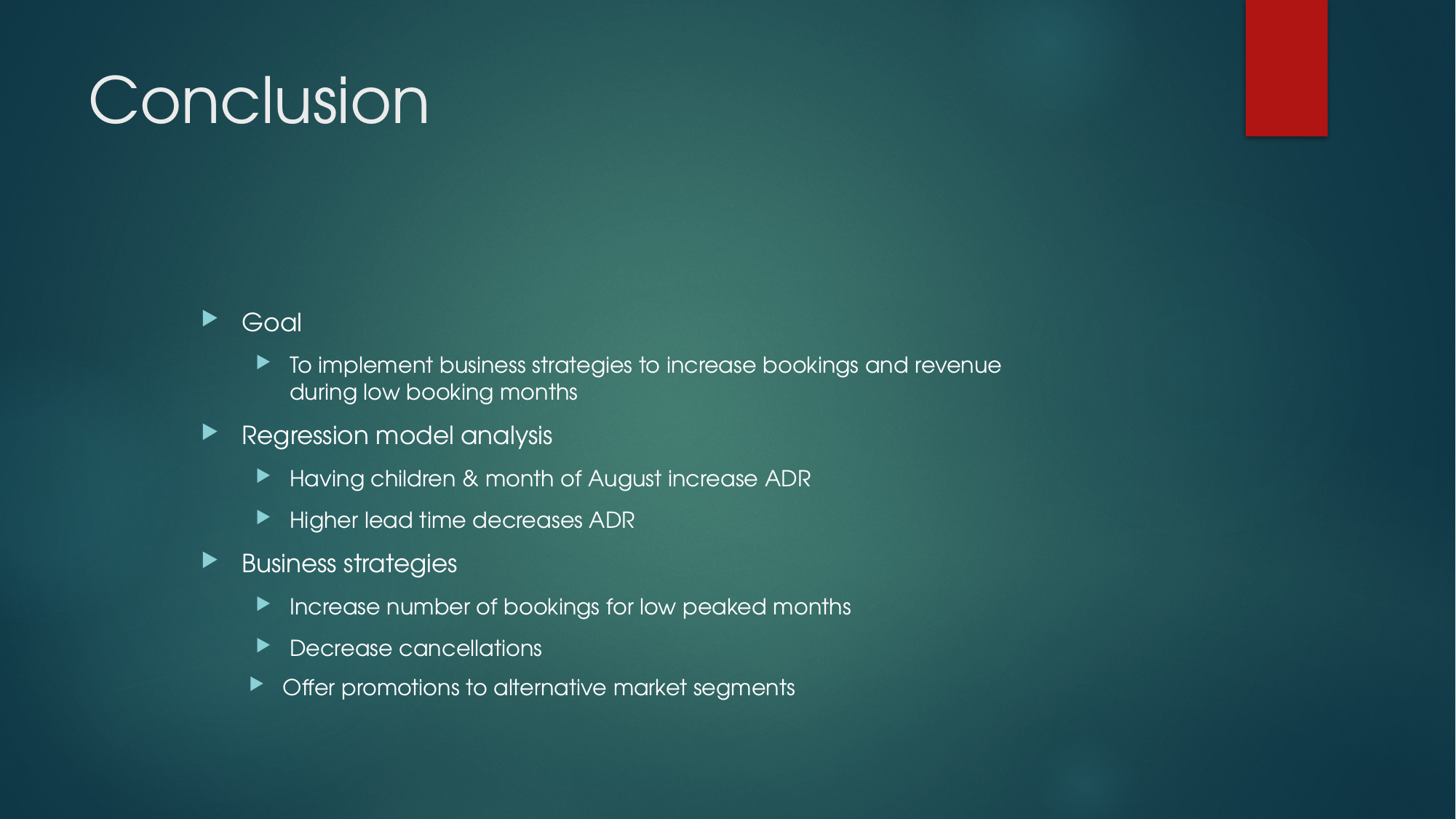

# Conclusion

Goal
To implement business strategies to increase bookings and revenue during low booking months
Regression model analysis
Having children & month of August increase ADR
Higher lead time decreases ADR
Business strategies
Increase number of bookings for low peaked months
Decrease cancellations
Offer promotions to alternative market segments